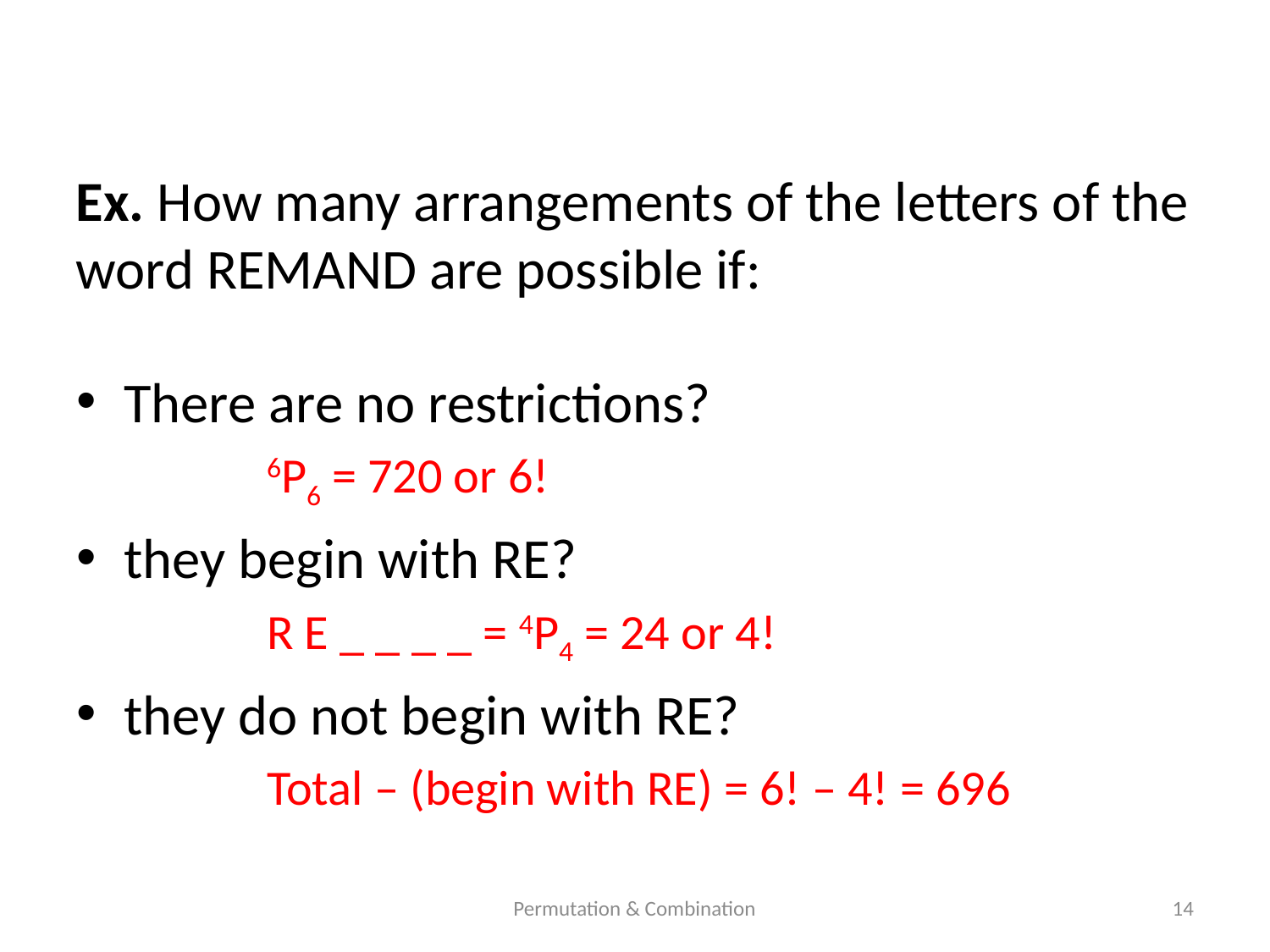

Ex. How many arrangements of the letters of the word REMAND are possible if:
There are no restrictions?
	6P6 = 720 or 6!
they begin with RE?
	R E _ _ _ _ = 4P4 = 24 or 4!
they do not begin with RE?
 	Total – (begin with RE) = 6! – 4! = 696
Permutation & Combination
14